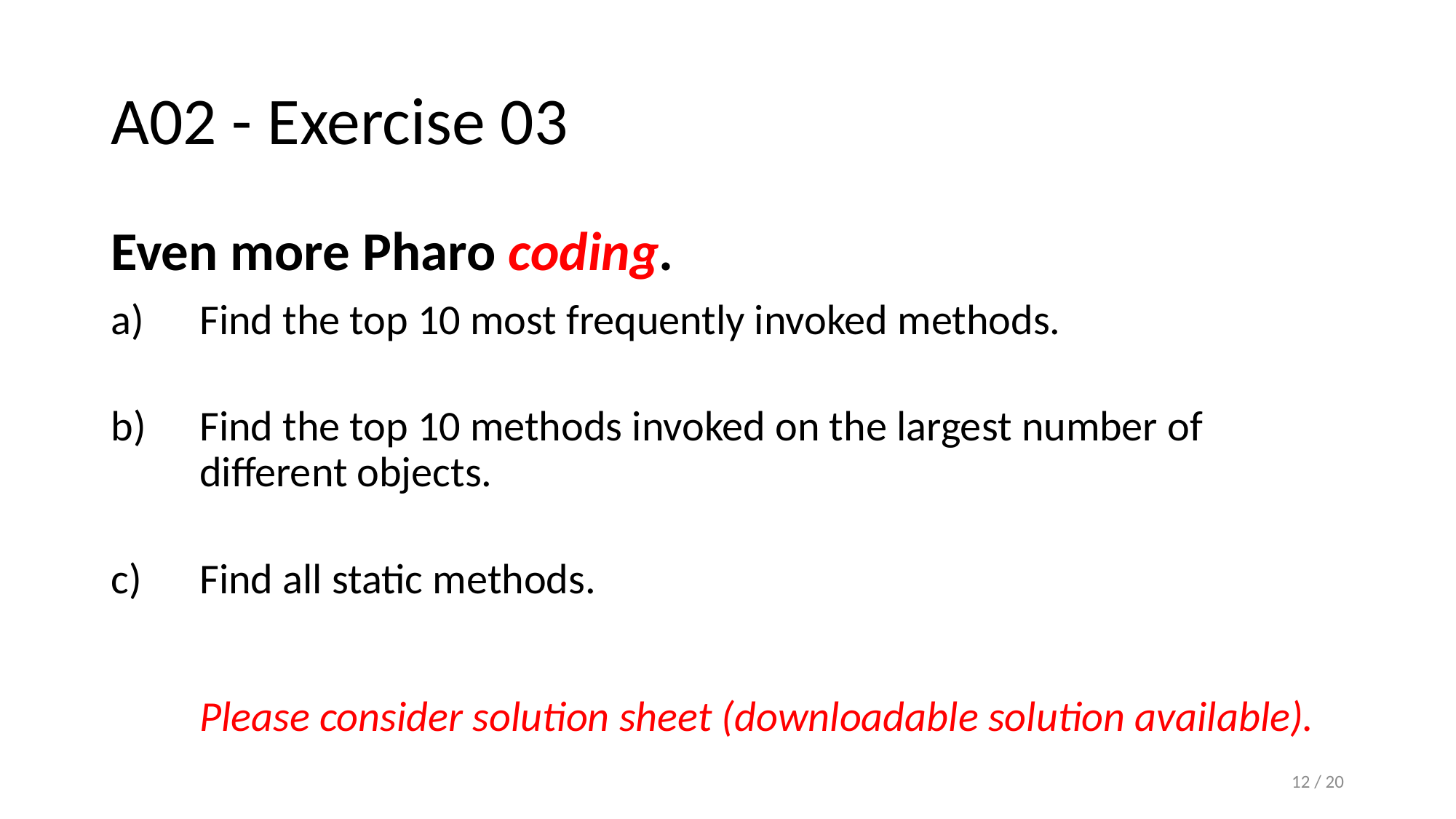

# A02 - Exercise 03
Even more Pharo coding.
Find the top 10 most frequently invoked methods.
Find the top 10 methods invoked on the largest number of different objects.
Find all static methods.
Please consider solution sheet (downloadable solution available).

12 / 20